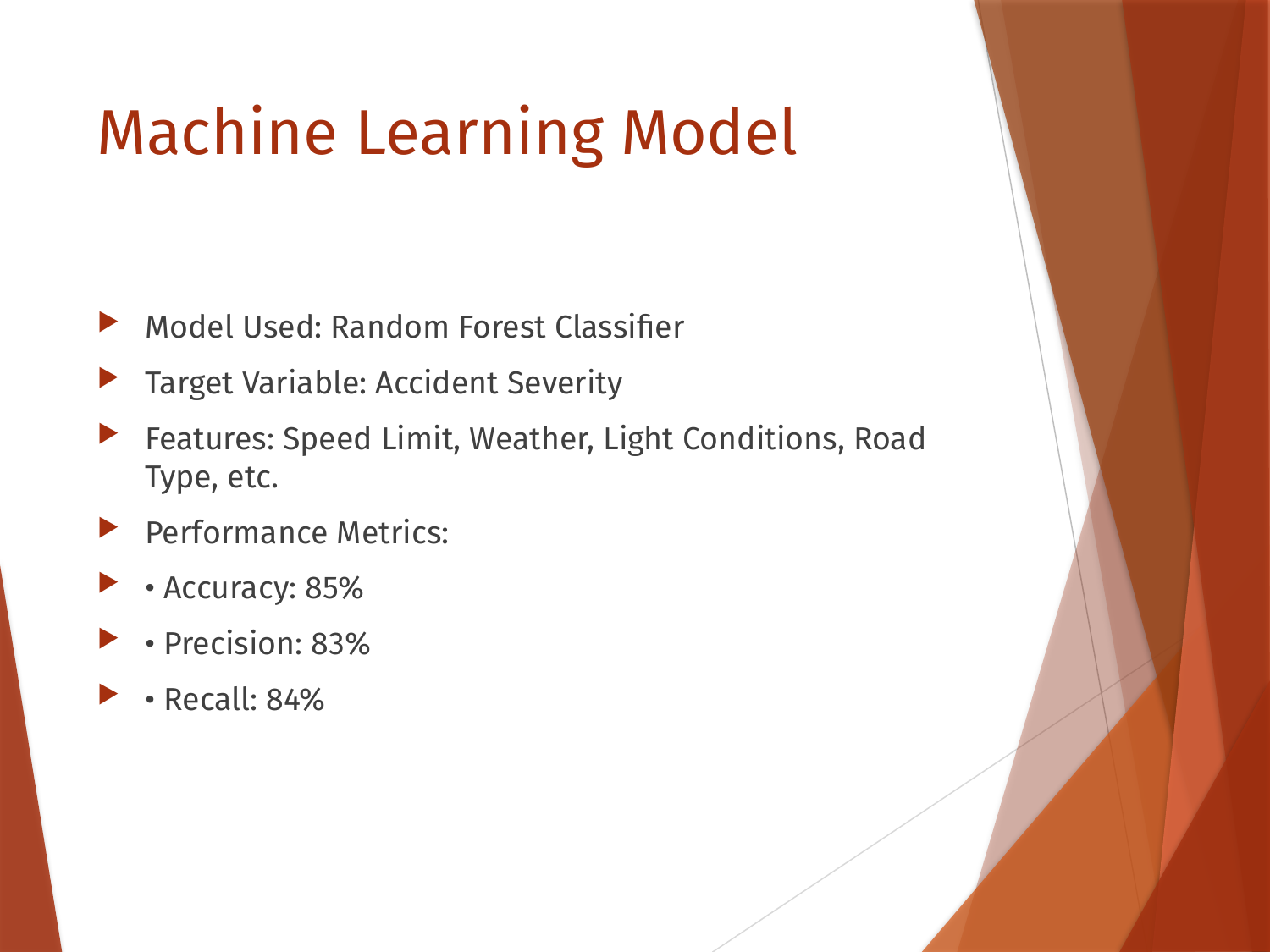

# Machine Learning Model
Model Used: Random Forest Classifier
Target Variable: Accident Severity
Features: Speed Limit, Weather, Light Conditions, Road Type, etc.
Performance Metrics:
• Accuracy: 85%
• Precision: 83%
• Recall: 84%